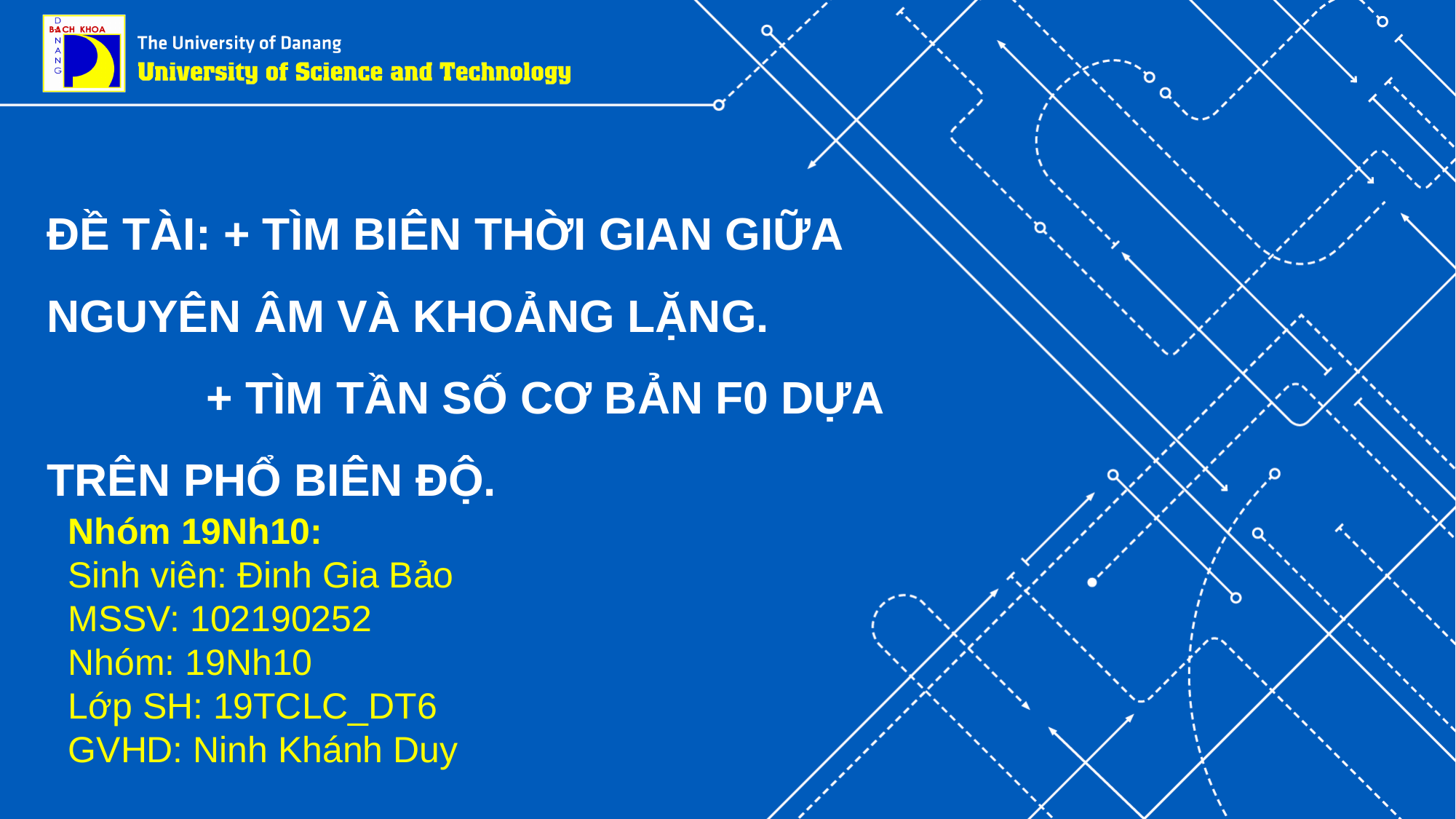

# ĐỀ TÀI: + TÌM BIÊN THỜI GIAN GIỮA NGUYÊN ÂM VÀ KHOẢNG LẶNG. + TÌM TẦN SỐ CƠ BẢN F0 DỰA TRÊN PHỔ BIÊN ĐỘ.
Nhóm 19Nh10:
Sinh viên: Đinh Gia Bảo
MSSV: 102190252
Nhóm: 19Nh10
Lớp SH: 19TCLC_DT6
GVHD: Ninh Khánh Duy